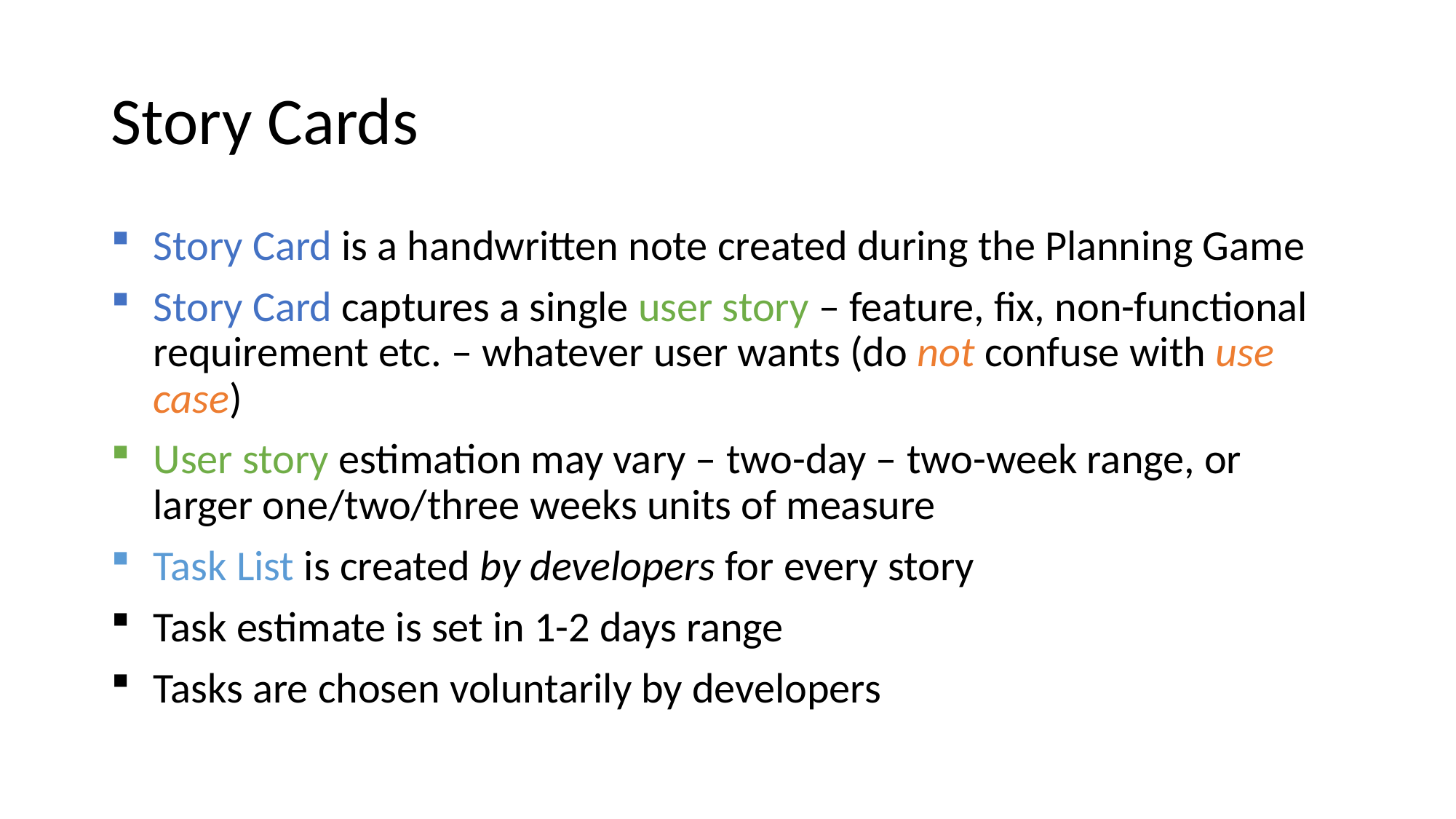

# Story Cards
Story Card is a handwritten note created during the Planning Game
Story Card captures a single user story – feature, fix, non-functional requirement etc. – whatever user wants (do not confuse with use case)
User story estimation may vary – two-day – two-week range, or larger one/two/three weeks units of measure
Task List is created by developers for every story
Task estimate is set in 1-2 days range
Tasks are chosen voluntarily by developers